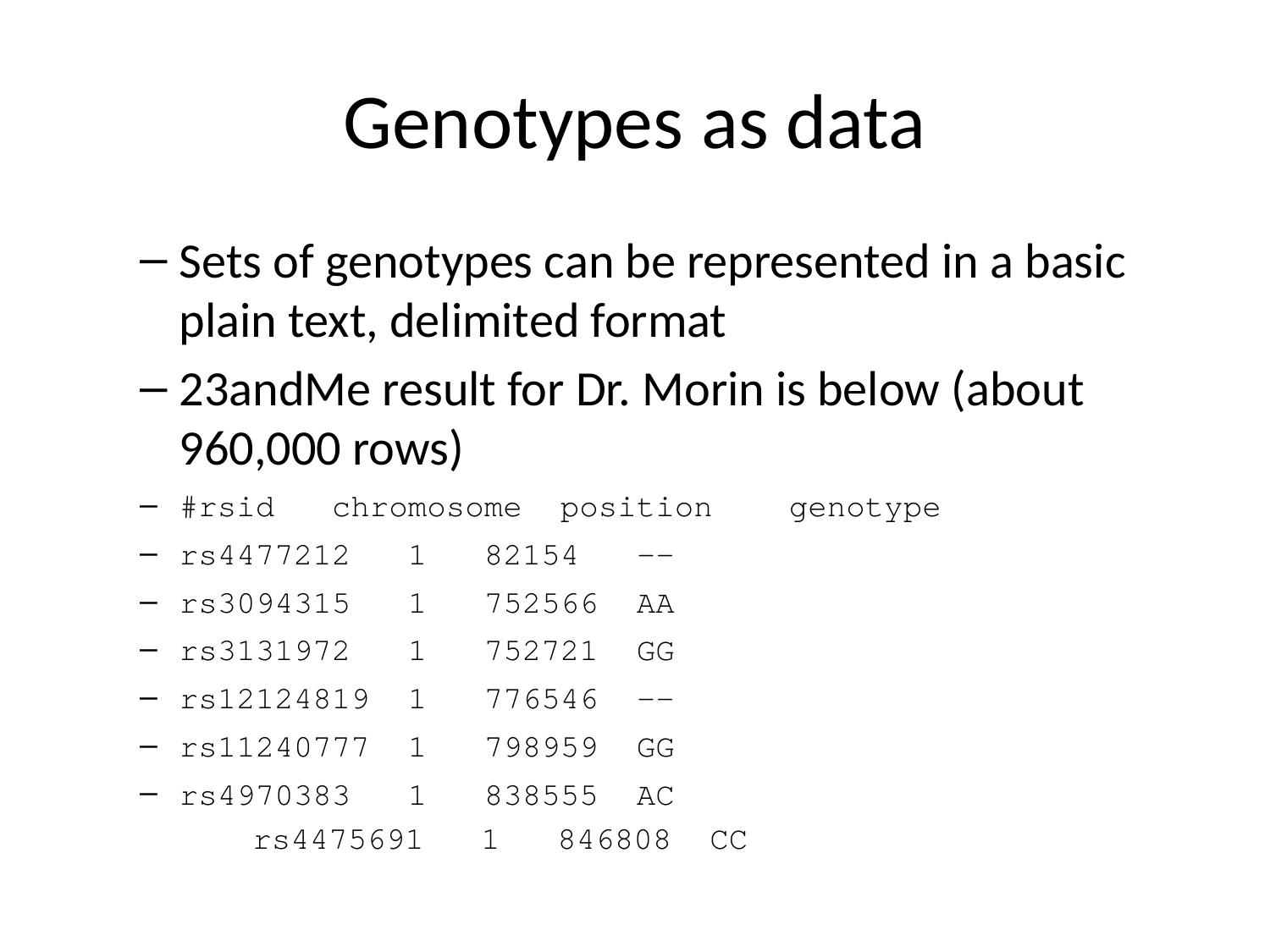

# Genotypes as data
Sets of genotypes can be represented in a basic plain text, delimited format
23andMe result for Dr. Morin is below (about 960,000 rows)
#rsid   chromosome  position    genotype
rs4477212   1   82154   --
rs3094315   1   752566  AA
rs3131972   1   752721  GG
rs12124819  1   776546  --
rs11240777  1   798959  GG
rs4970383   1   838555  AC
rs4475691   1   846808  CC